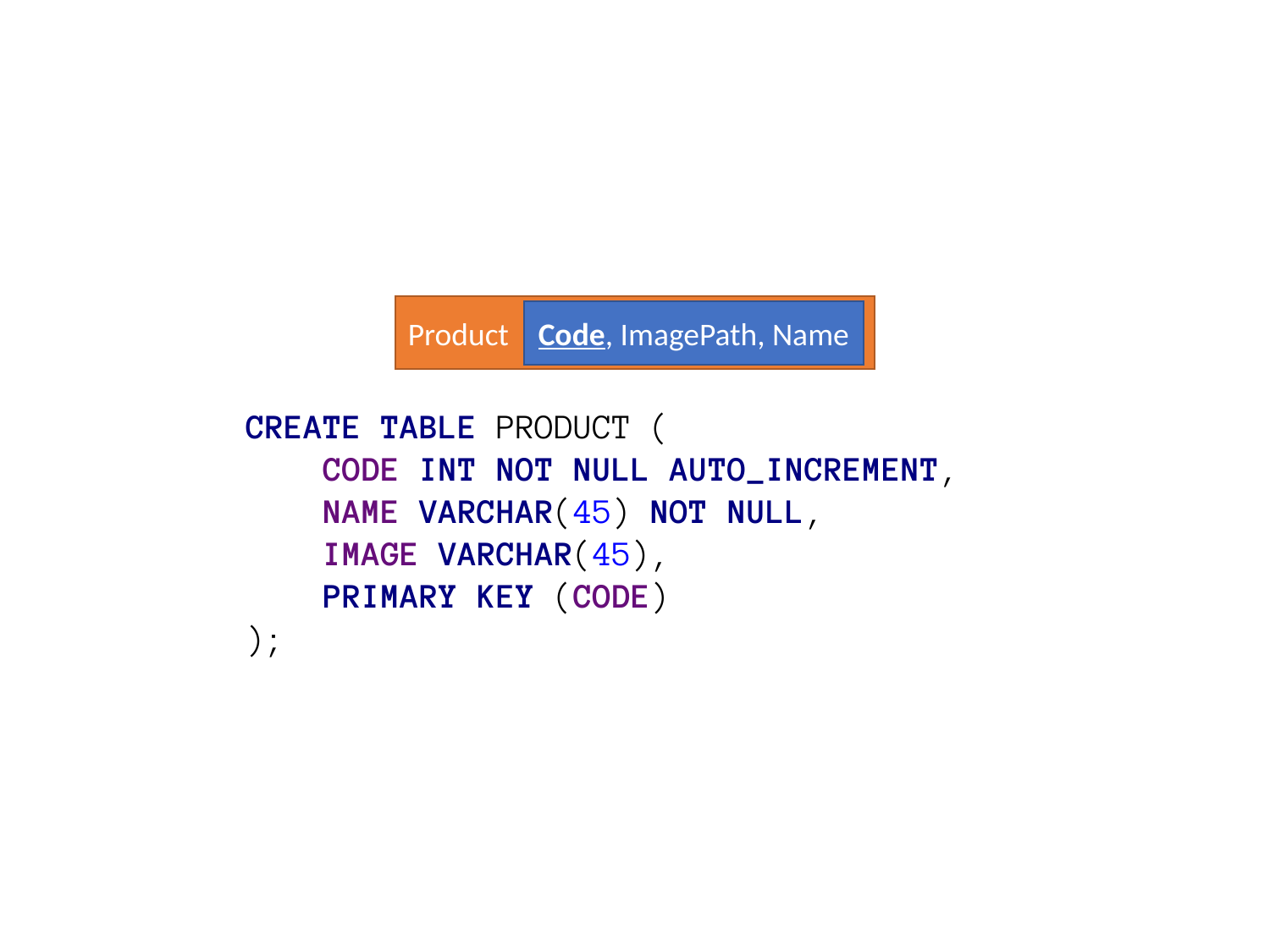

Product

Code, ImagePath, Name
CREATE TABLE PRODUCT (
    CODE INT NOT NULL AUTO_INCREMENT,
    NAME VARCHAR(45) NOT NULL,
    IMAGE VARCHAR(45),
    PRIMARY KEY (CODE)
);